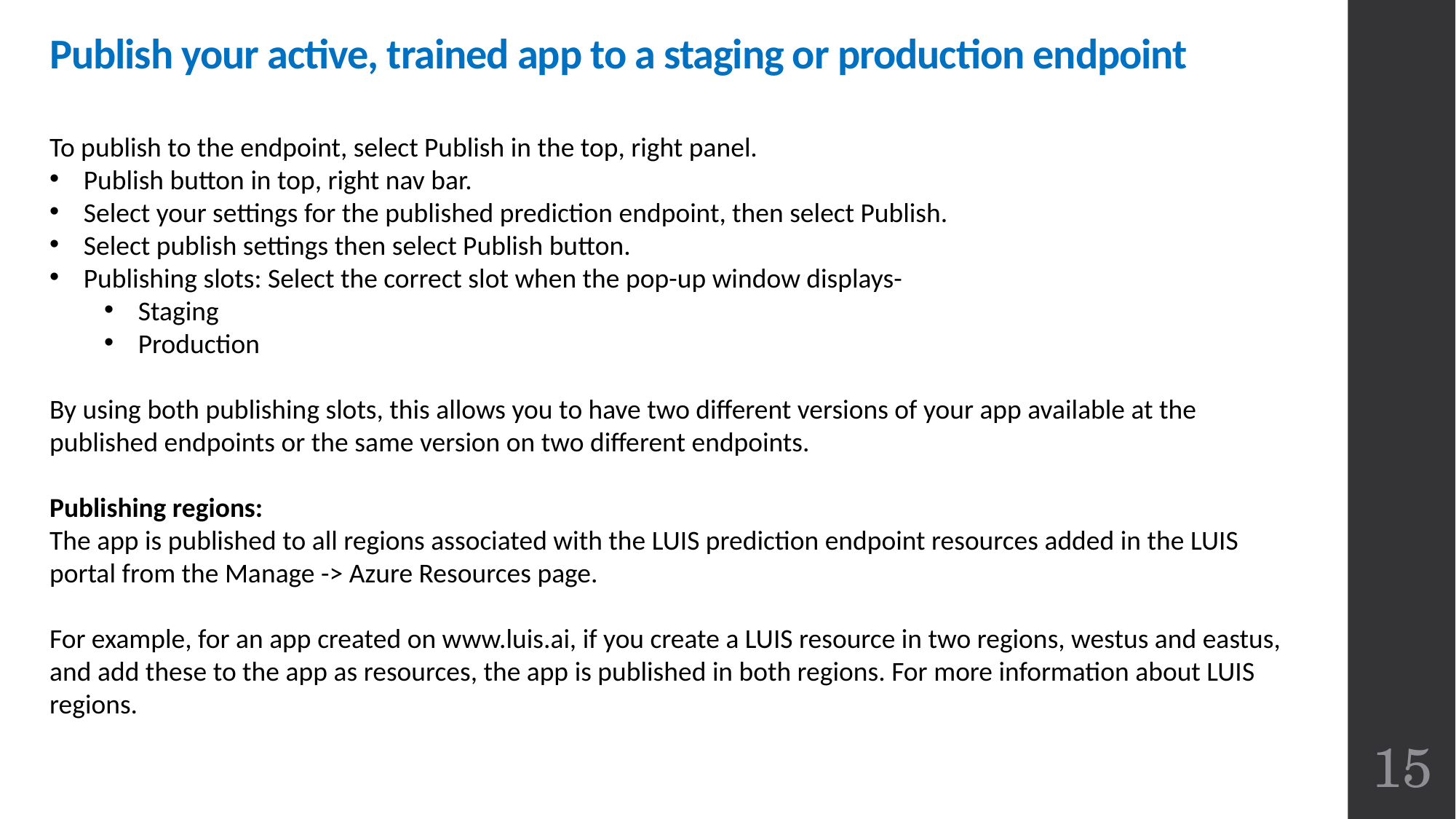

Publish your active, trained app to a staging or production endpoint

To publish to the endpoint, select Publish in the top, right panel.
Publish button in top, right nav bar.
Select your settings for the published prediction endpoint, then select Publish.
Select publish settings then select Publish button.
Publishing slots: Select the correct slot when the pop-up window displays-
Staging
Production

By using both publishing slots, this allows you to have two different versions of your app available at the published endpoints or the same version on two different endpoints.

Publishing regions:
The app is published to all regions associated with the LUIS prediction endpoint resources added in the LUIS portal from the Manage -> Azure Resources page.

For example, for an app created on www.luis.ai, if you create a LUIS resource in two regions, westus and eastus, and add these to the app as resources, the app is published in both regions. For more information about LUIS regions.
15